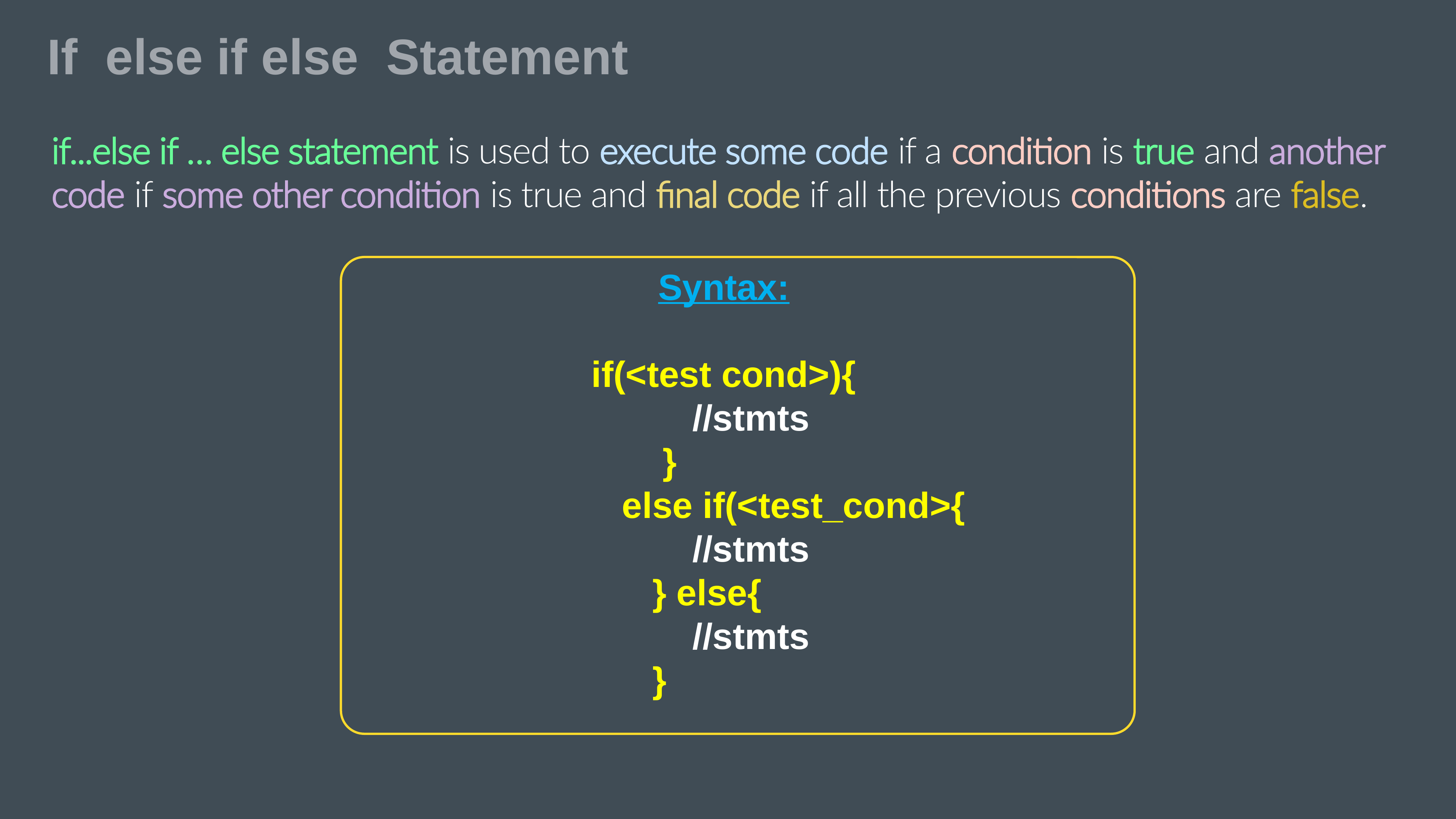

If  else if else  Statement
if...else if … else statement is used to execute some code if a condition is true and another code if some other condition is true and final code if all the previous conditions are false.

Syntax:

if(<test cond>){
	//stmts
                     }
                 else if(<test_cond>{
	//stmts
                    } else{
	//stmts
                    }